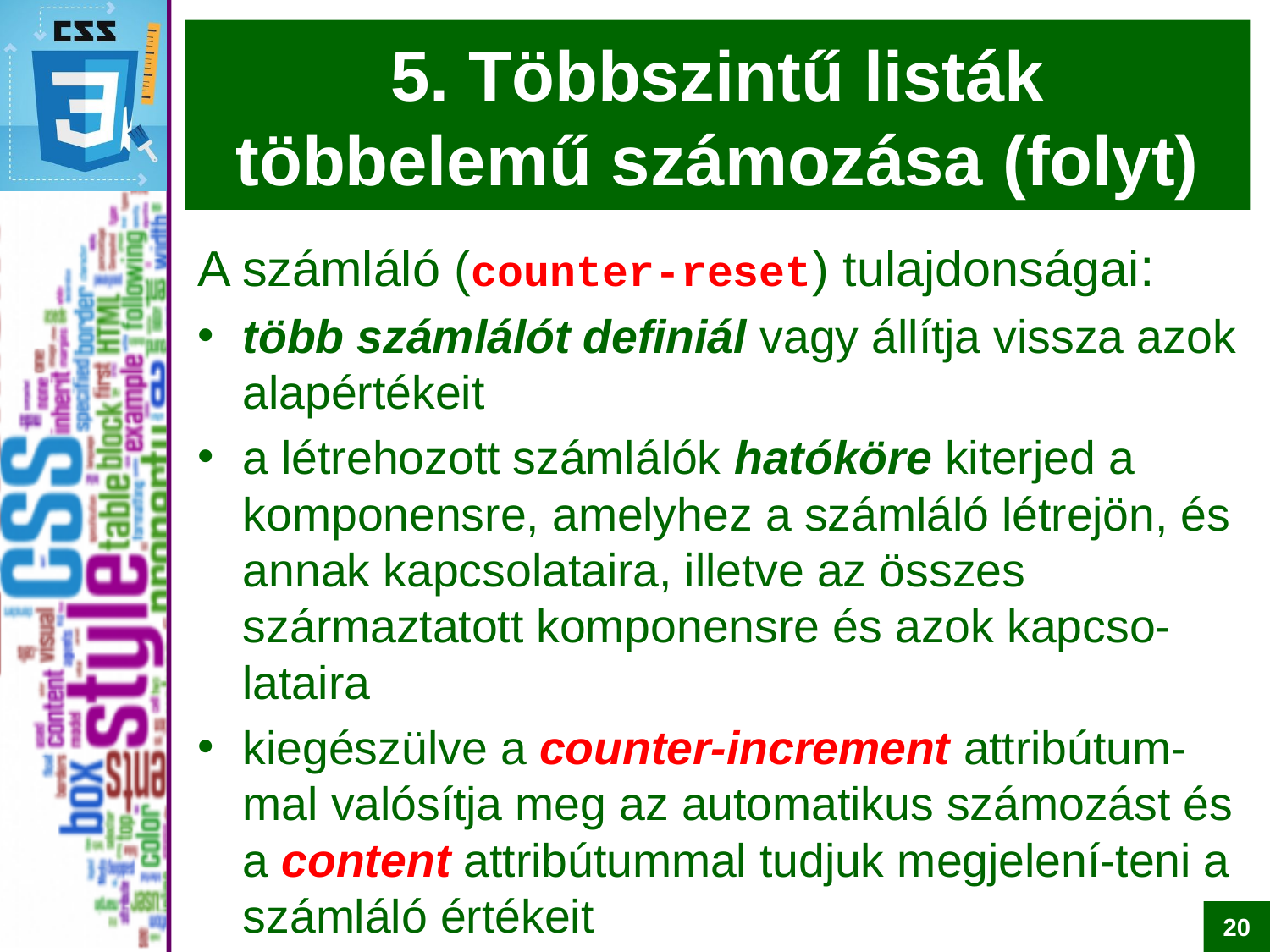

# 5. Többszintű listák többelemű számozása (folyt)
A számláló (counter-reset) tulajdonságai:
több számlálót definiál vagy állítja vissza azok alapértékeit
a létrehozott számlálók hatóköre kiterjed a komponensre, amelyhez a számláló létrejön, és annak kapcsolataira, illetve az összes származtatott komponensre és azok kapcso-lataira
kiegészülve a counter-increment attribútum-mal valósítja meg az automatikus számozást és a content attribútummal tudjuk megjelení-teni a számláló értékeit
20